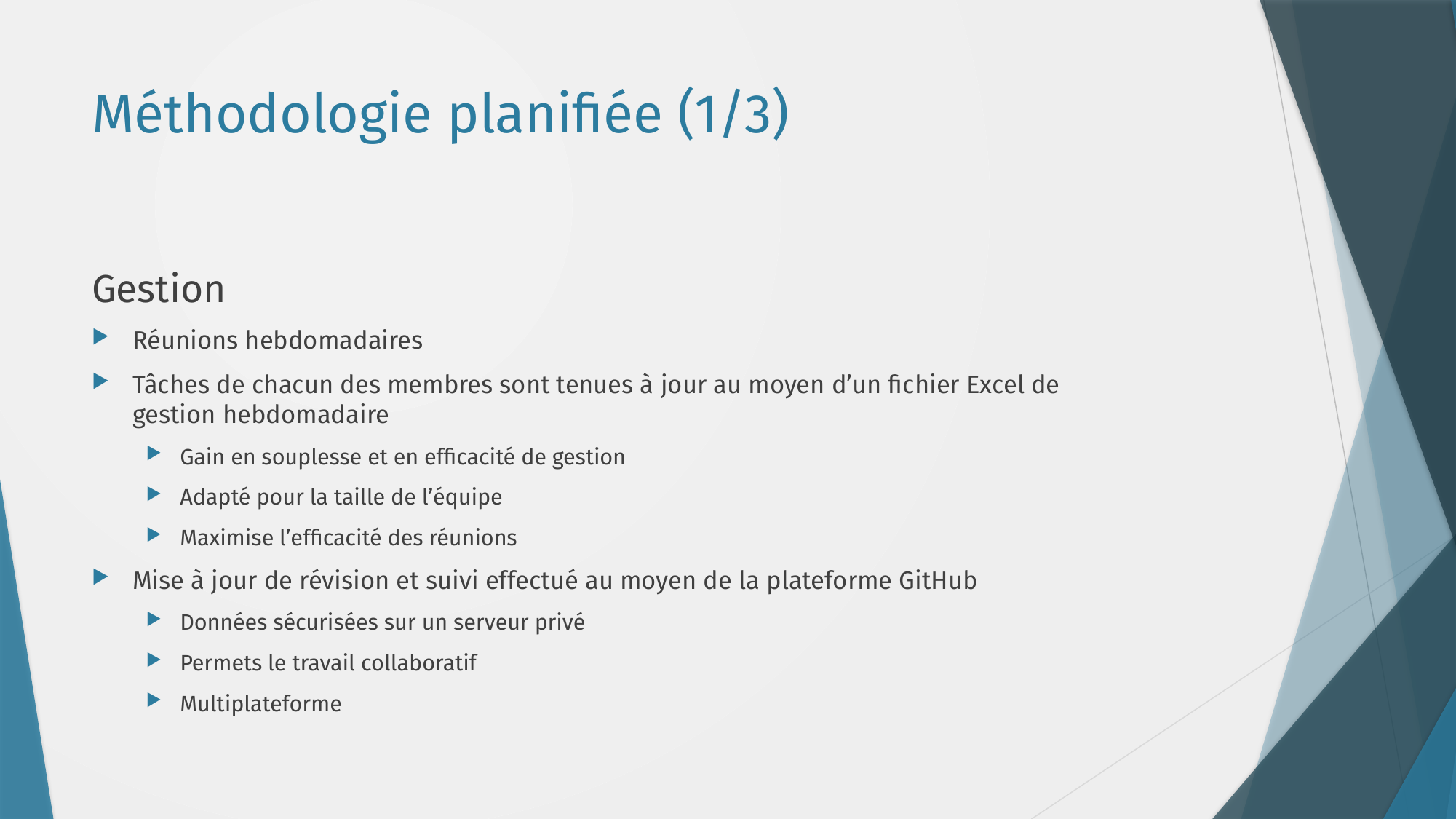

# Méthodologie planifiée (1/3)
Gestion
Réunions hebdomadaires
Tâches de chacun des membres sont tenues à jour au moyen d’un fichier Excel de gestion hebdomadaire
Gain en souplesse et en efficacité de gestion
Adapté pour la taille de l’équipe
Maximise l’efficacité des réunions
Mise à jour de révision et suivi effectué au moyen de la plateforme GitHub
Données sécurisées sur un serveur privé
Permets le travail collaboratif
Multiplateforme